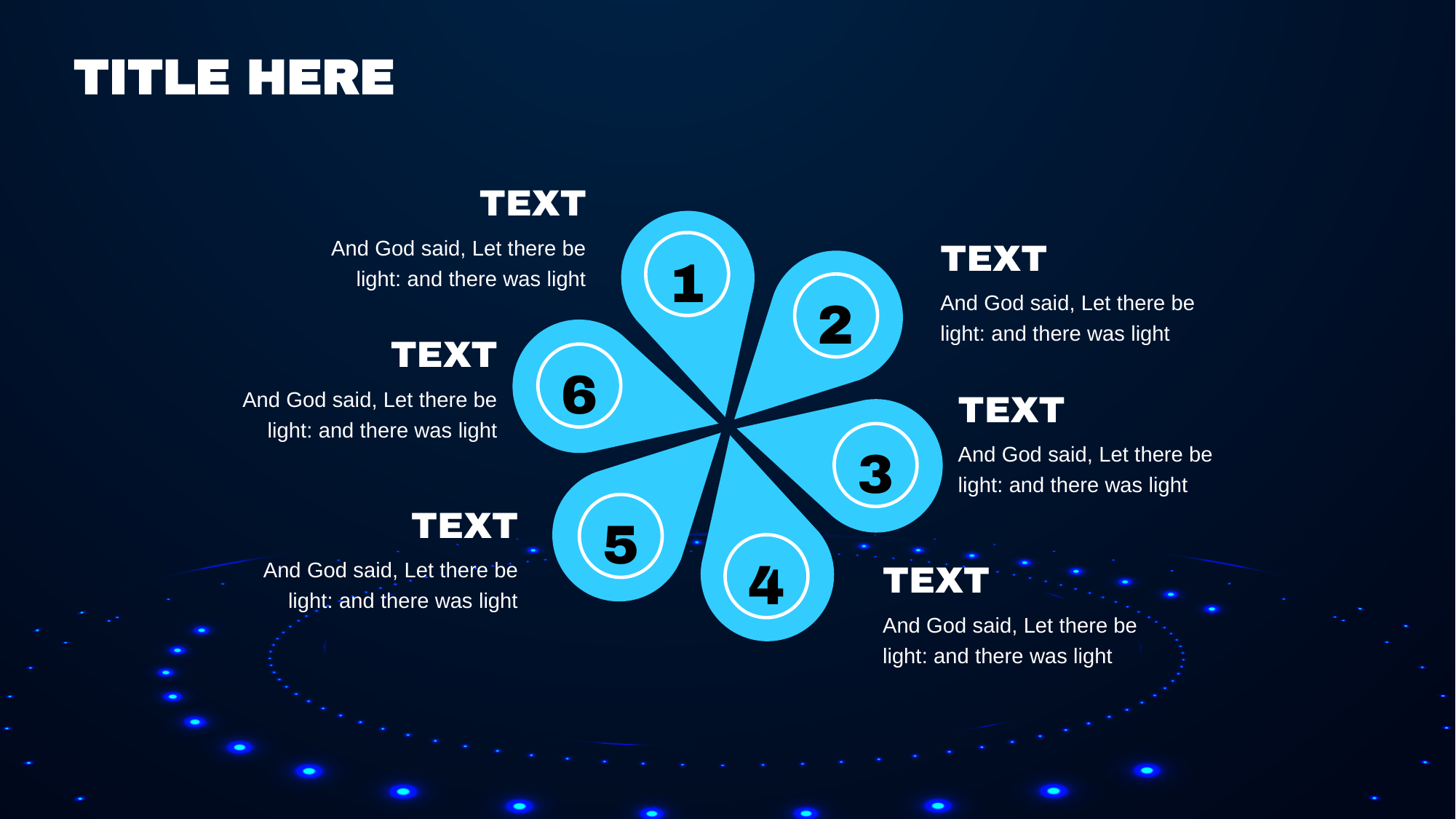

# TITLE HERE
TEXT
And God said, Let there be light: and there was light

TEXT
And God said, Let there be light: and there was light
1

2

TEXT
And God said, Let there be light: and there was light
6

TEXT
And God said, Let there be light: and there was light

3

TEXT
And God said, Let there be light: and there was light
5
4
TEXT
And God said, Let there be light: and there was light